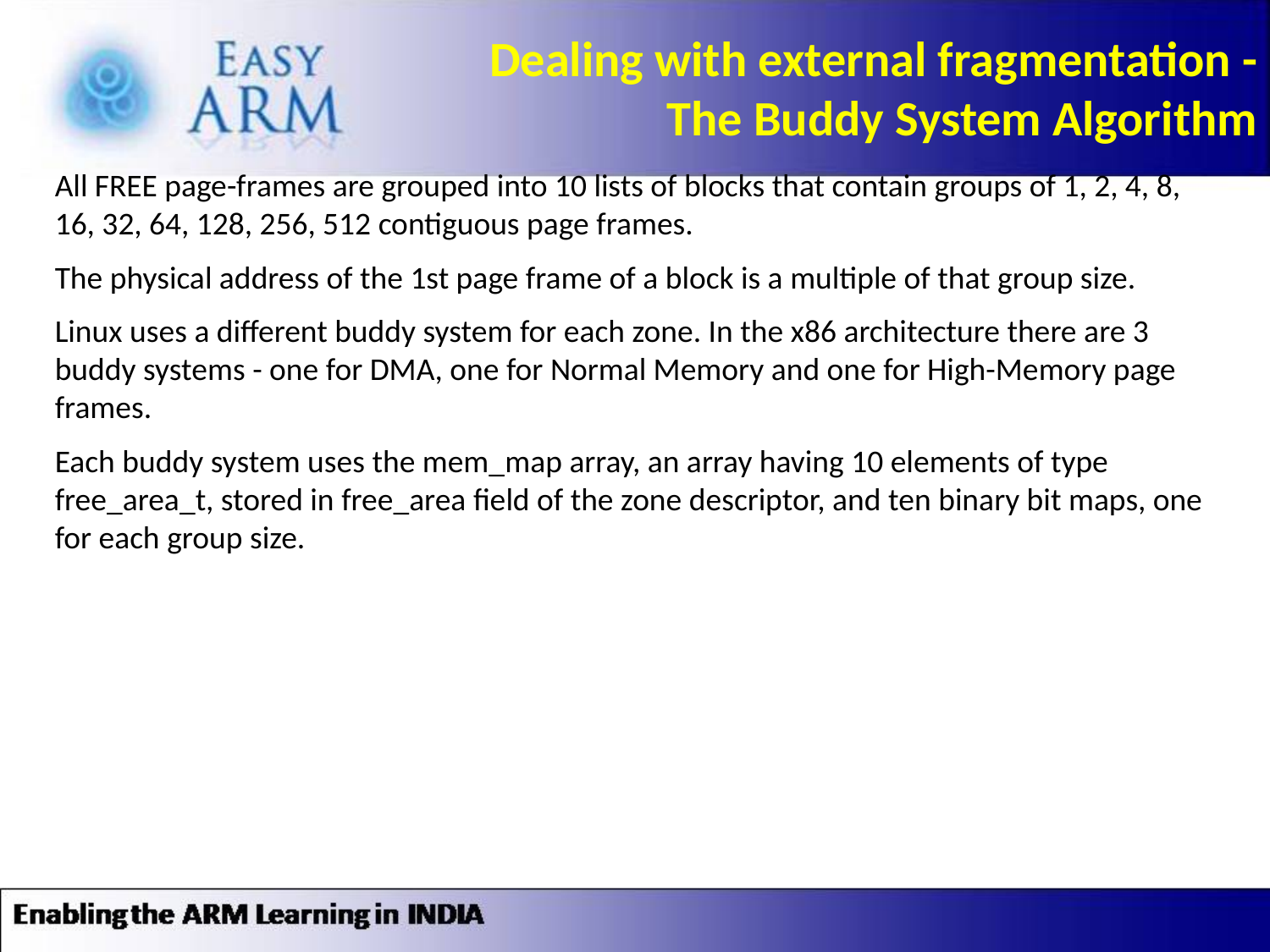

Dealing with external fragmentation - The Buddy System Algorithm
All FREE page-frames are grouped into 10 lists of blocks that contain groups of 1, 2, 4, 8, 16, 32, 64, 128, 256, 512 contiguous page frames.
The physical address of the 1st page frame of a block is a multiple of that group size.
Linux uses a different buddy system for each zone. In the x86 architecture there are 3 buddy systems - one for DMA, one for Normal Memory and one for High-Memory page frames.
Each buddy system uses the mem_map array, an array having 10 elements of type free_area_t, stored in free_area field of the zone descriptor, and ten binary bit maps, one for each group size.